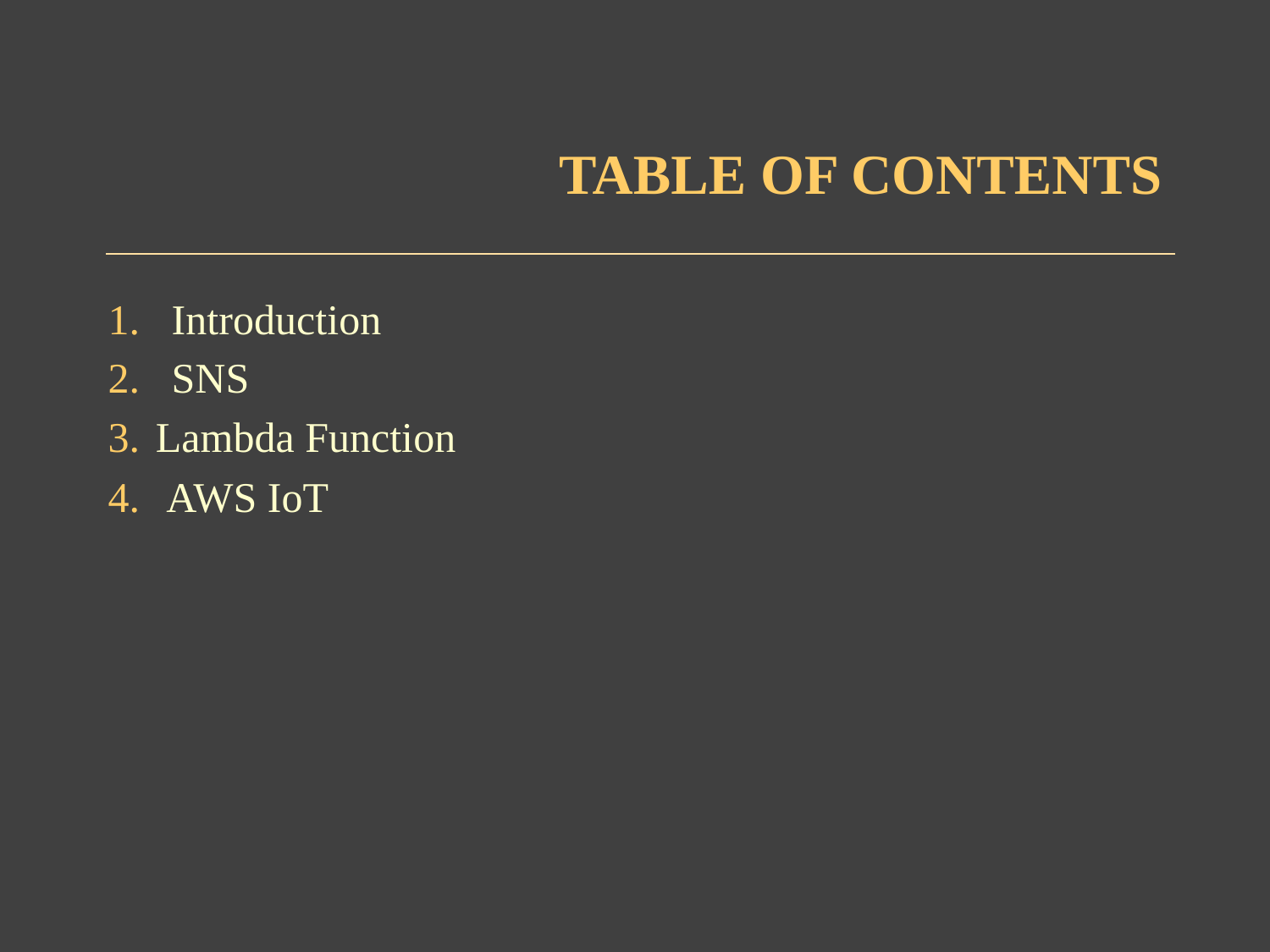

# TABLE OF CONTENTS
Introduction
SNS
Lambda Function
 AWS IoT